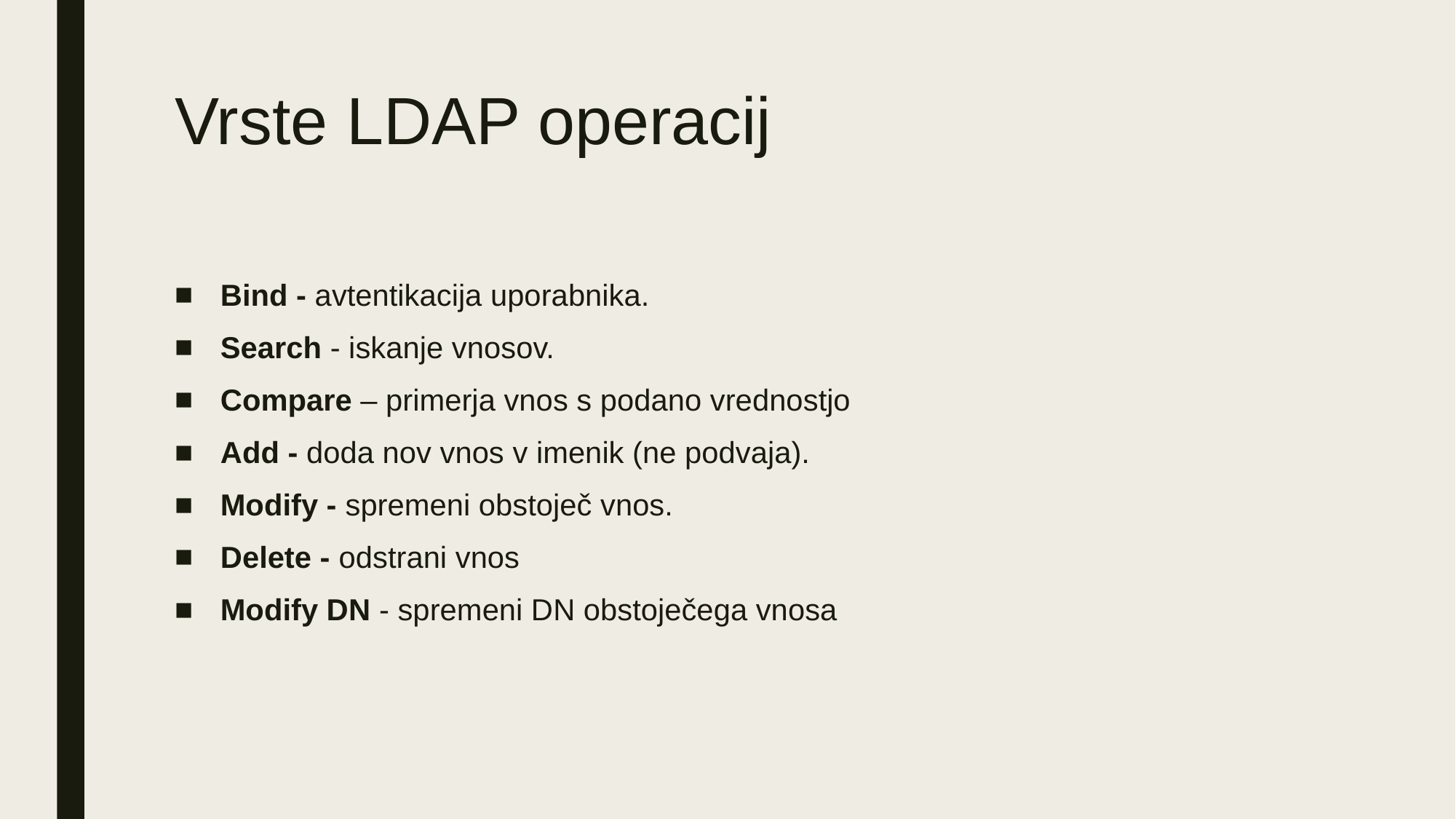

# Vrste LDAP operacij
Bind - avtentikacija uporabnika.
Search - iskanje vnosov.
Compare – primerja vnos s podano vrednostjo
Add - doda nov vnos v imenik (ne podvaja).
Modify - spremeni obstoječ vnos.
Delete - odstrani vnos
Modify DN - spremeni DN obstoječega vnosa